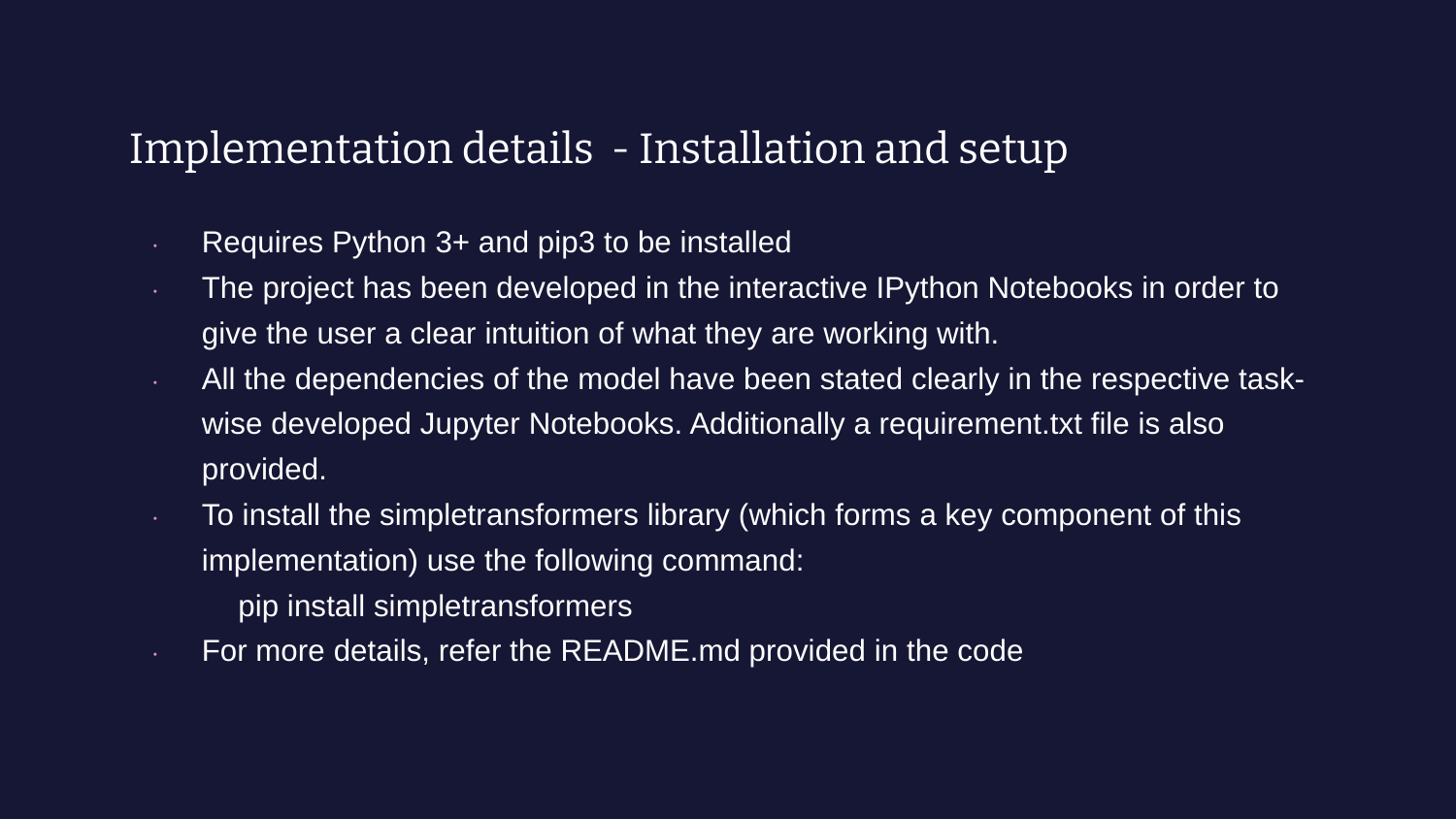

# Implementation details  - Installation and setup
Requires Python 3+ and pip3 to be installed
The project has been developed in the interactive IPython Notebooks in order to give the user a clear intuition of what they are working with.
All the dependencies of the model have been stated clearly in the respective task-wise developed Jupyter Notebooks. Additionally a requirement.txt file is also provided.
To install the simpletransformers library (which forms a key component of this implementation) use the following command:
pip install simpletransformers
For more details, refer the README.md provided in the code